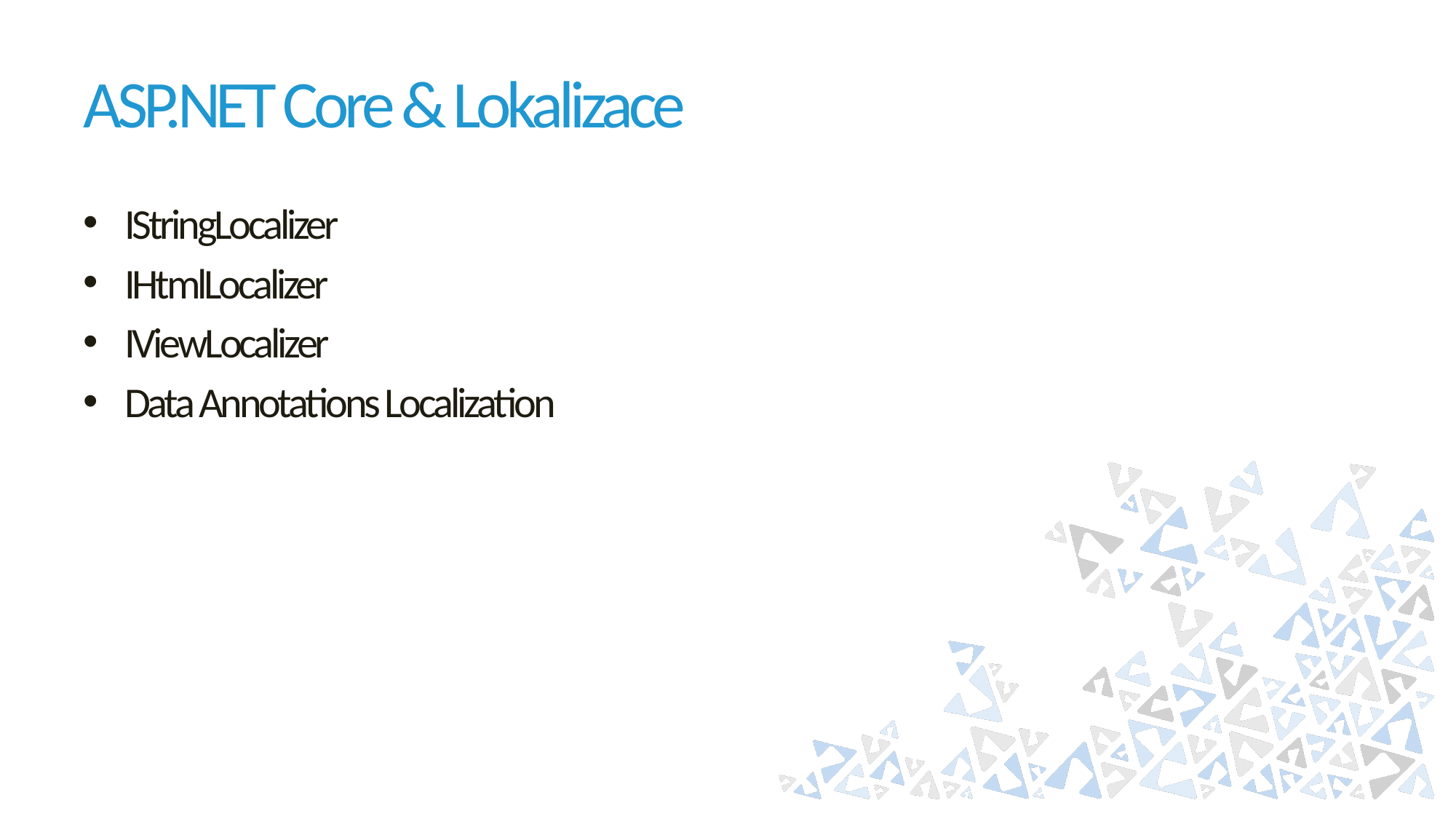

# ASP.NET Core & Lokalizace
IStringLocalizer
IHtmlLocalizer
IViewLocalizer
Data Annotations Localization